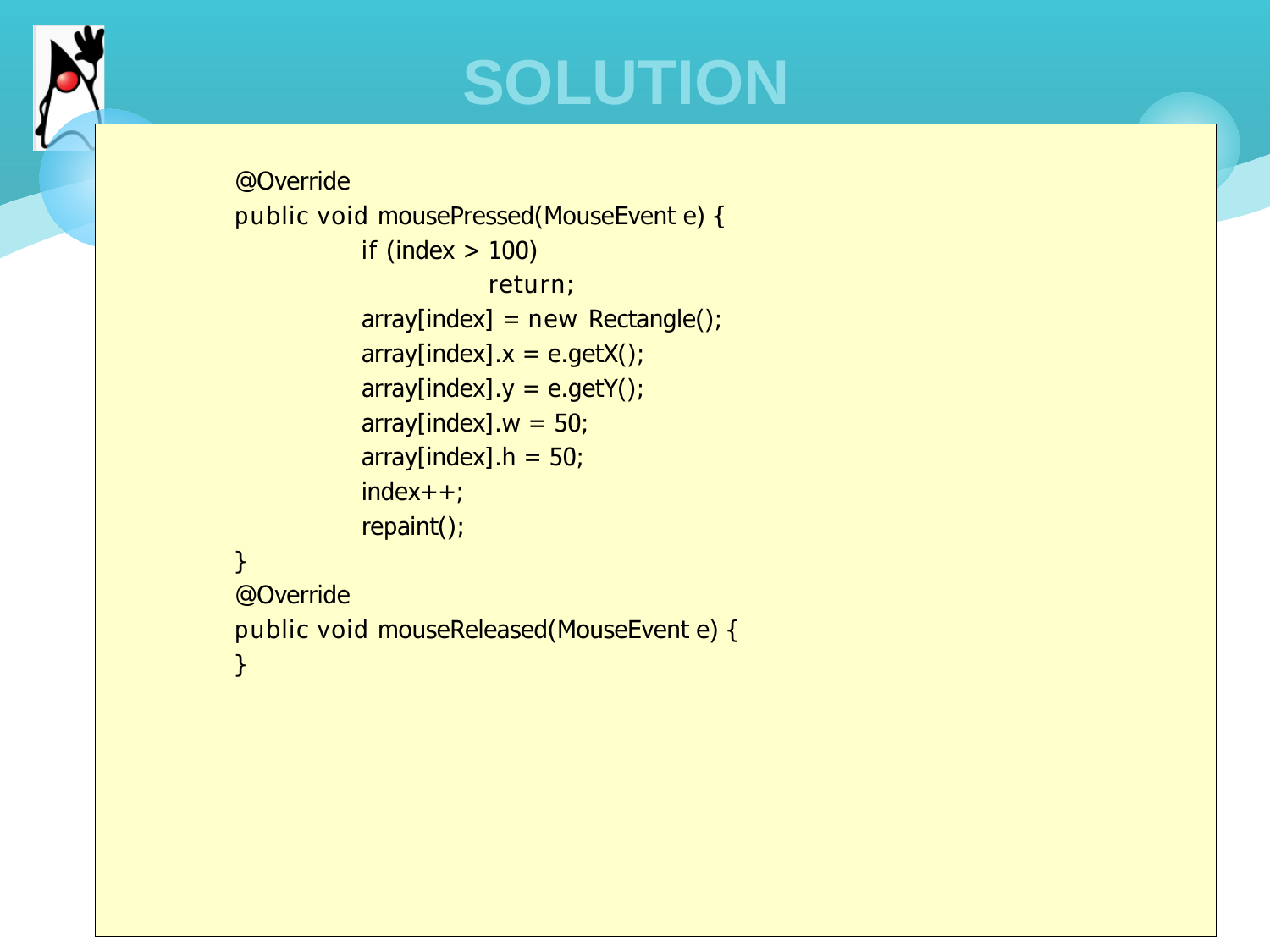

# SOLUTION

	@Override
	public void mousePressed(MouseEvent e) {
		if (index > 100)
			return;
		array[index] = new Rectangle();
		array[index].x = e.getX();
		array[index].y = e.getY();
		array[index].w = 50;
		array[index].h = 50;
		index++;
		repaint();
	}
	@Override
	public void mouseReleased(MouseEvent e) {
	}